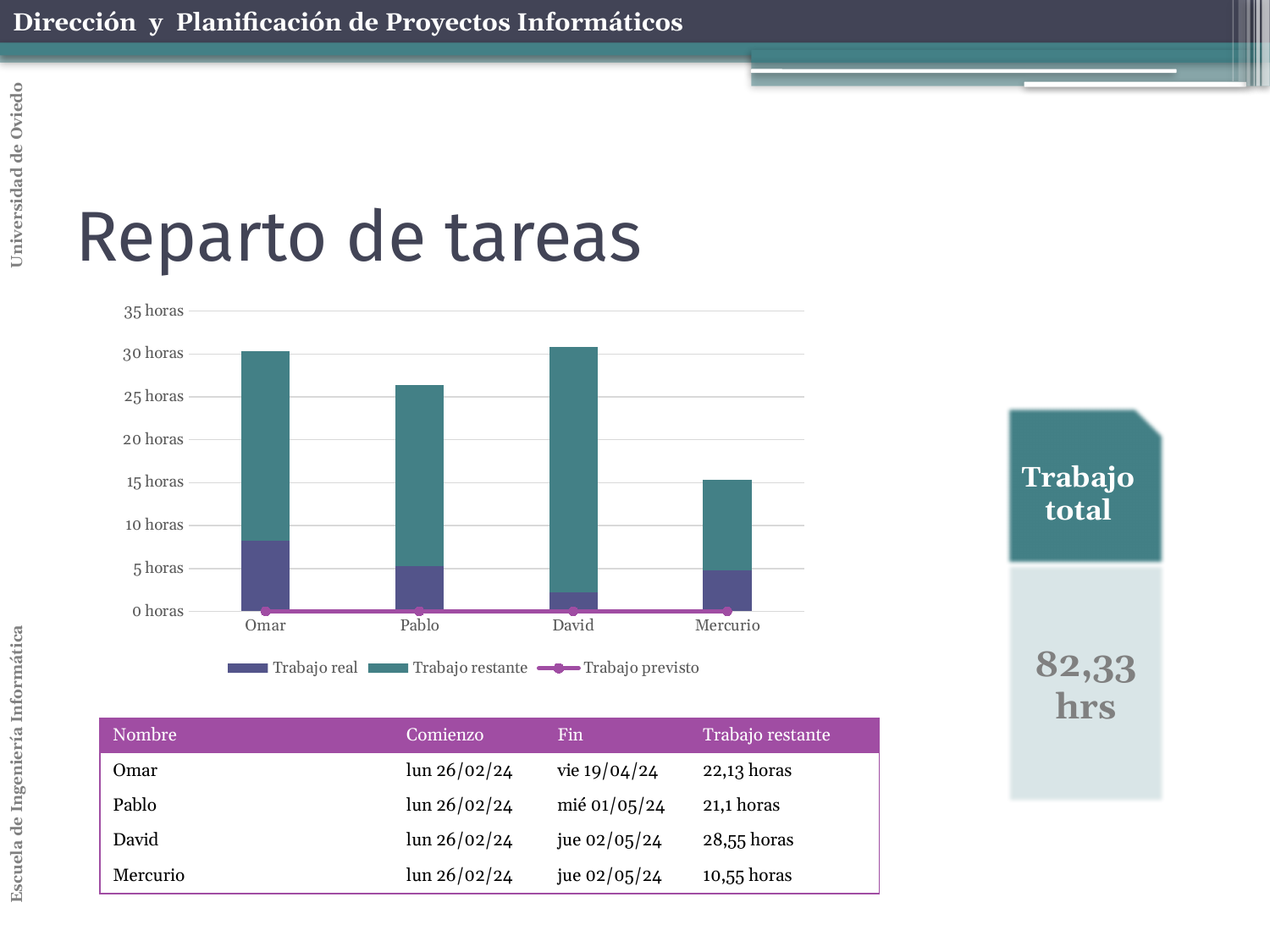

# Reparto de tareas

### Chart

| Category |  |  |  |
|---|---|---|---|
| Omar | 8.25 | 22.125 | 0.0 |
| Pablo | 5.25 | 21.1 | 0.0 |
| David | 2.25 | 28.55 | 0.0 |
| Mercurio | 4.75 | 10.55 | 0.0 |
Trabajo total
82,33 hrs
| Nombre | Comienzo | Fin | Trabajo restante |
| --- | --- | --- | --- |
| Omar | lun 26/02/24 | vie 19/04/24 | 22,13 horas |
| Pablo | lun 26/02/24 | mié 01/05/24 | 21,1 horas |
| David | lun 26/02/24 | jue 02/05/24 | 28,55 horas |
| Mercurio | lun 26/02/24 | jue 02/05/24 | 10,55 horas |